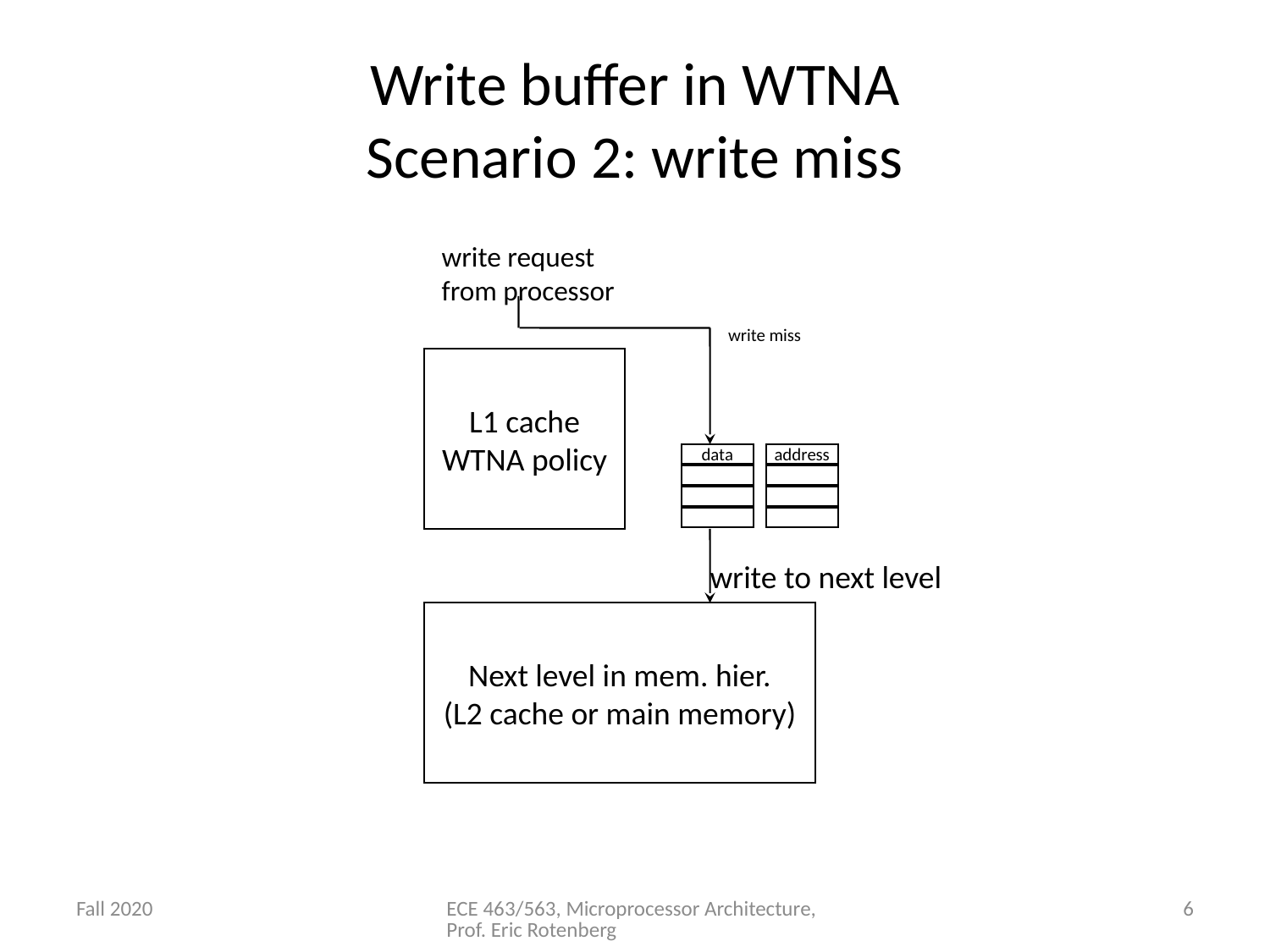

# Write buffer in WTNA Scenario 2: write miss
write request
from processor

write miss

L1 cache
WTNA policy
data
address

write to next level
Next level in mem. hier.
(L2 cache or main memory)
Fall 2020
ECE 463/563, Microprocessor Architecture, Prof. Eric Rotenberg
6